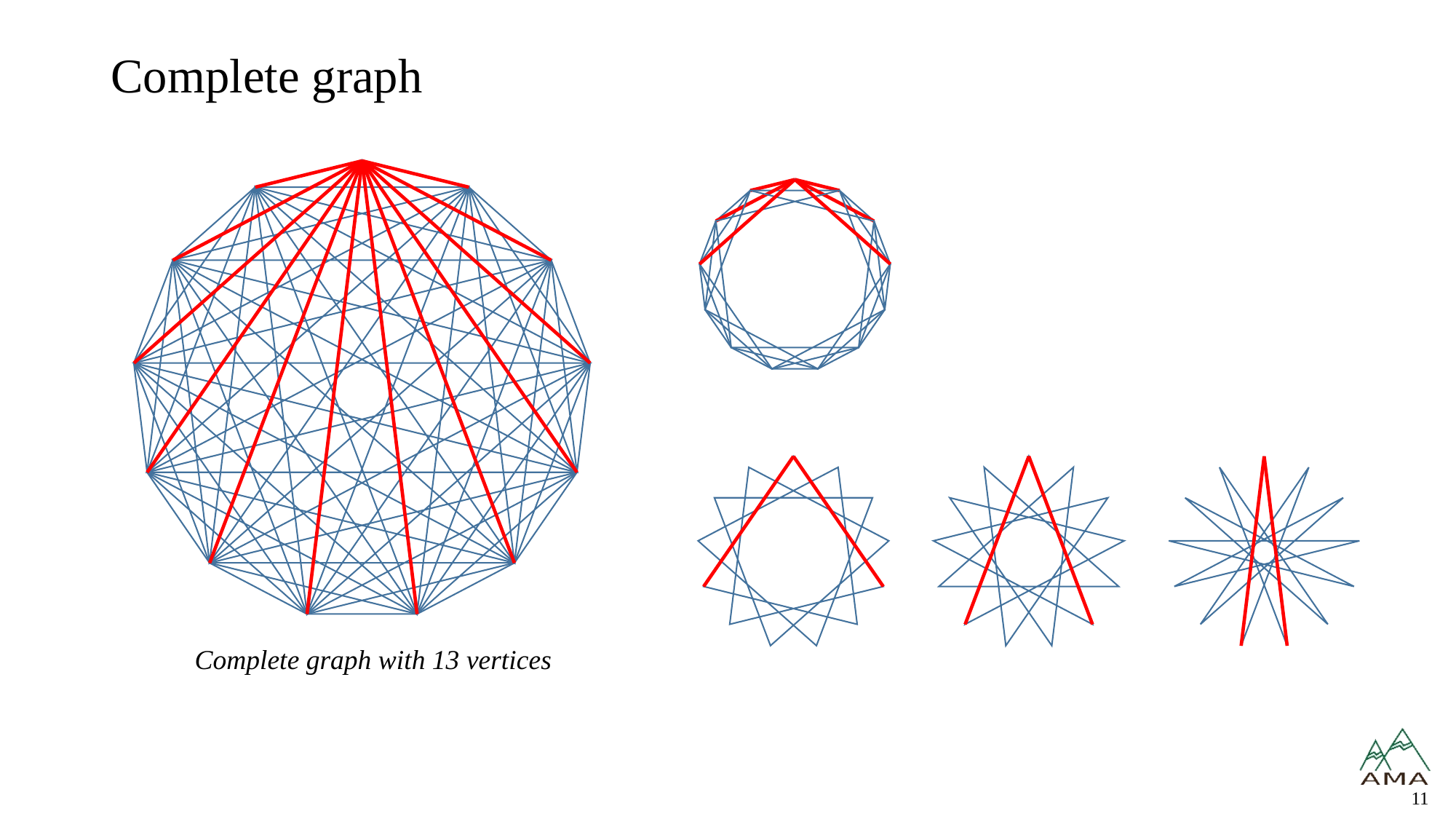

# Complete graph

Complete graph with 13 vertices
11